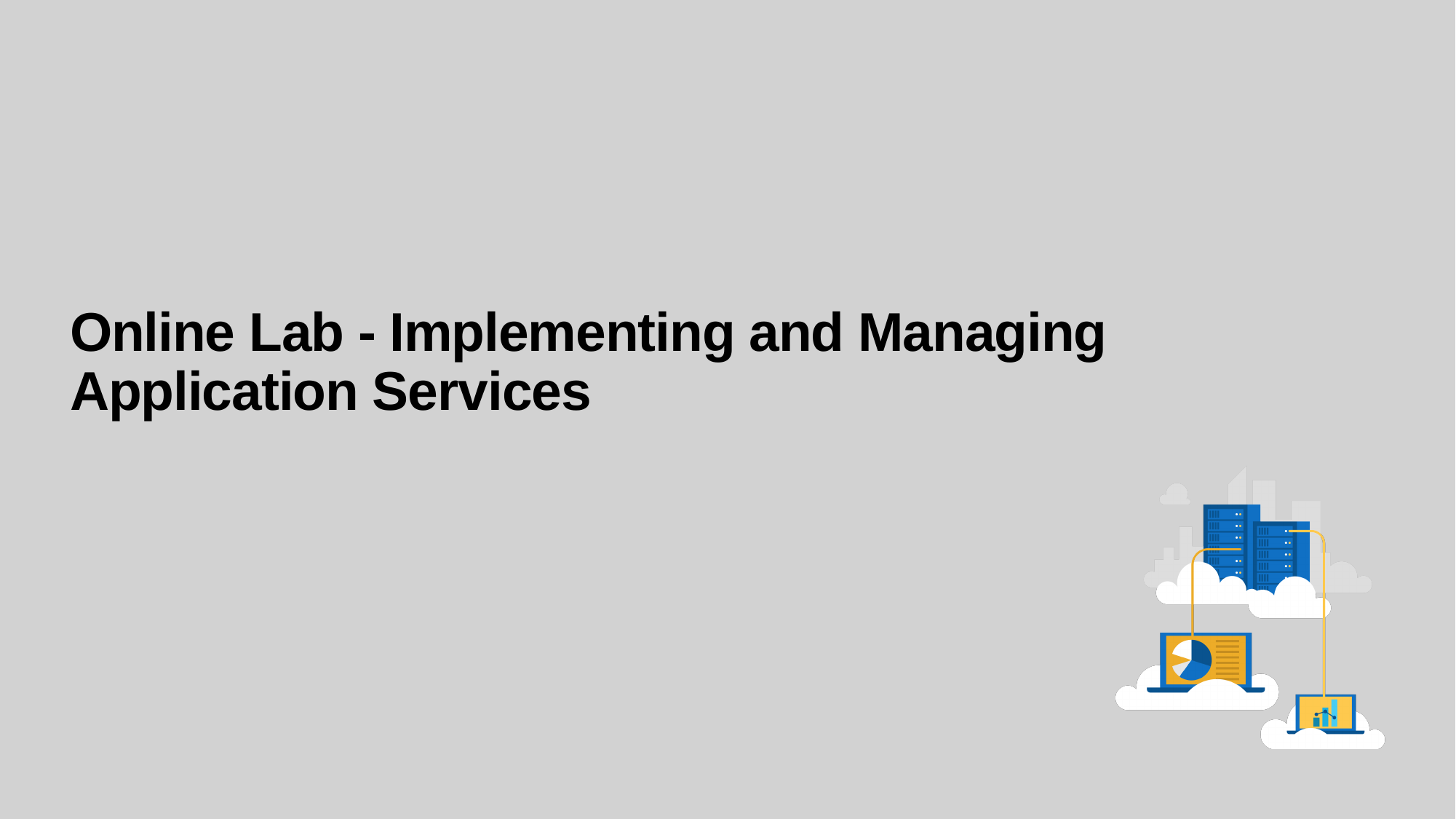

# Online Lab - Implementing and Managing Application Services